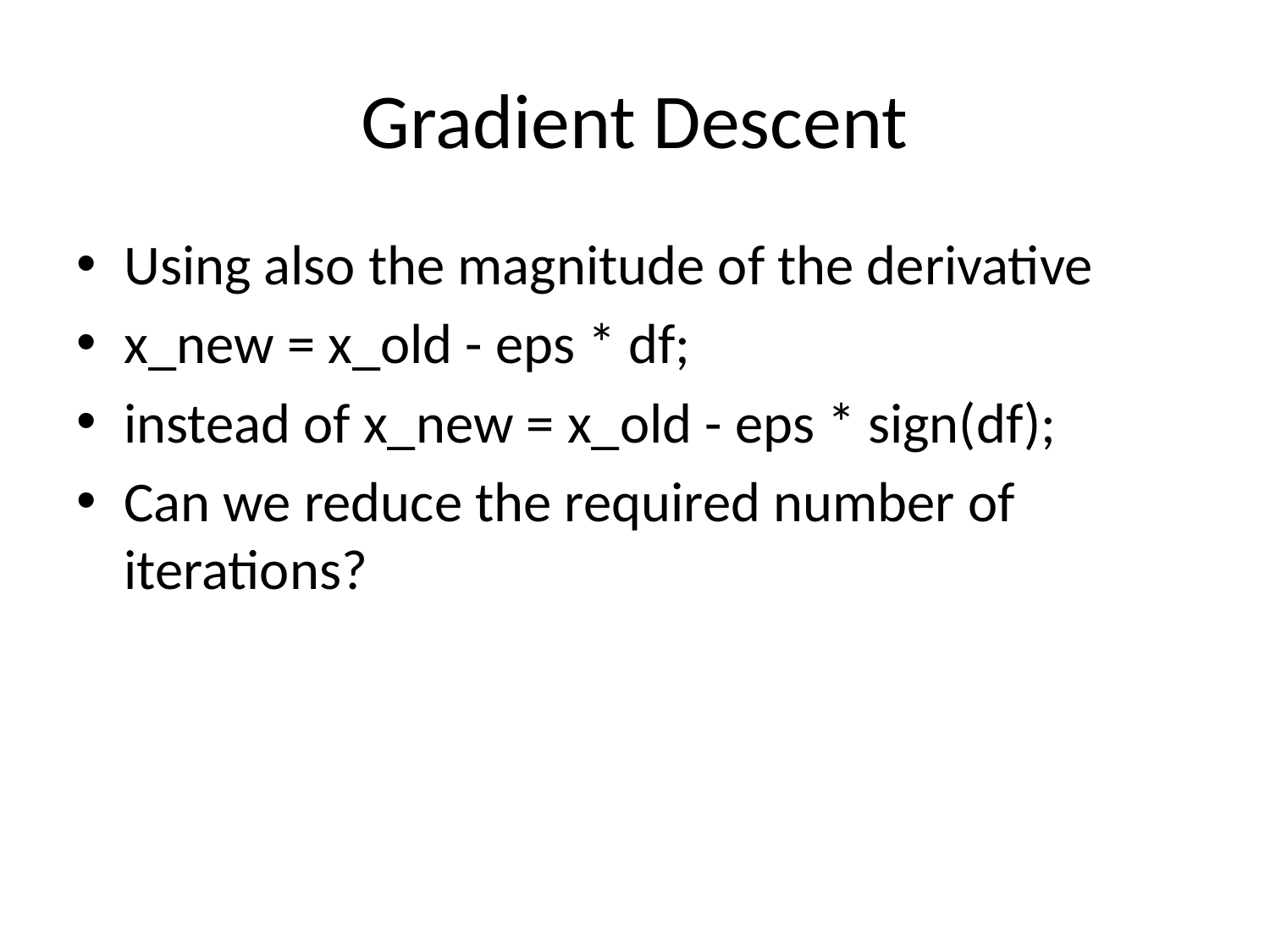

# Gradient Descent
Using also the magnitude of the derivative
x_new = x_old - eps * df;
instead of x_new = x_old - eps * sign(df);
Can we reduce the required number of iterations?